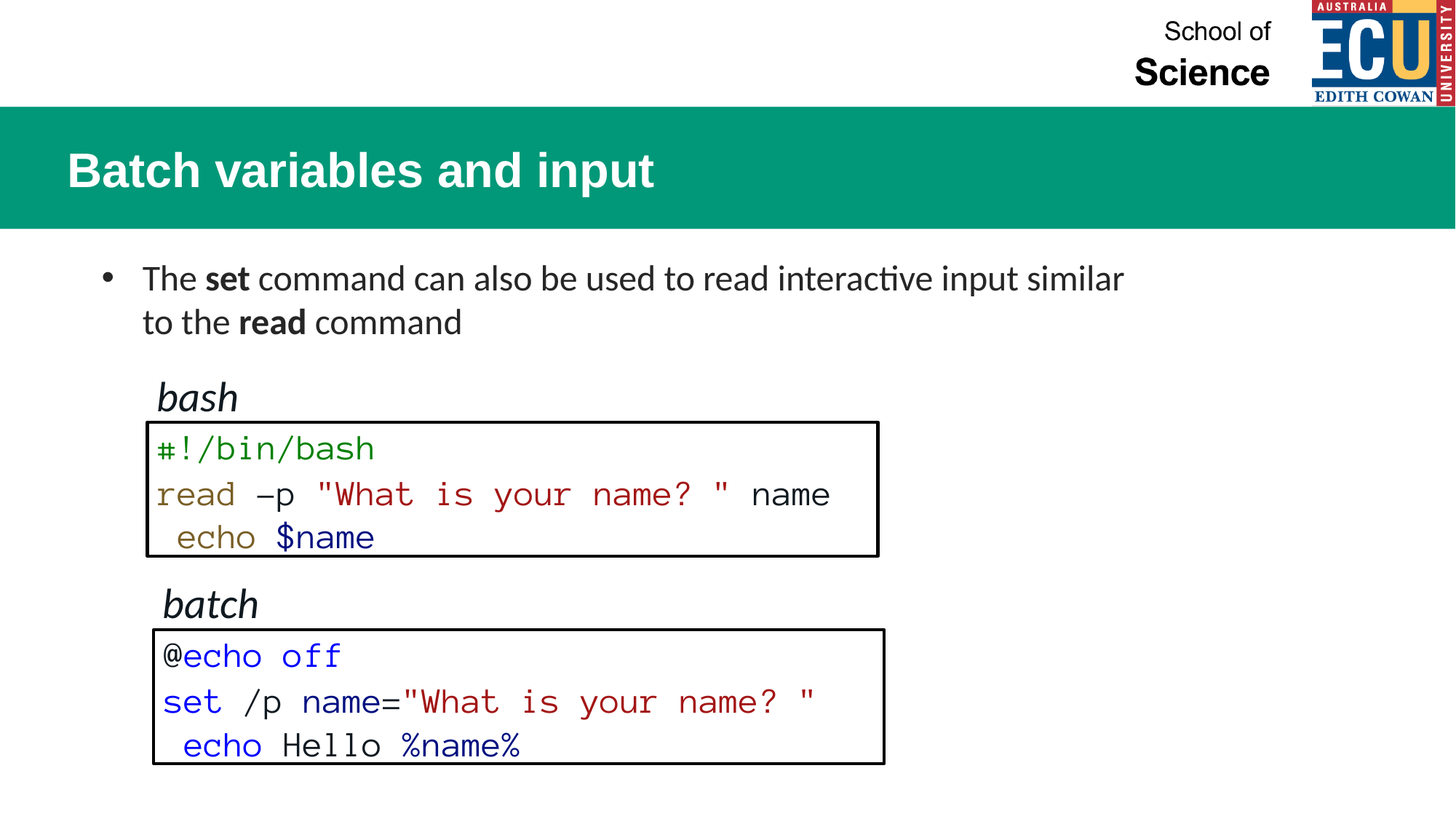

# Batch variables and input
The set command can also be used to read interactive input similar to the read command
bash

#!/bin/bash
read -p "What is your name? " name  echo $name
batch
@echo off
set /p name="What is your name? "  echo Hello %name%